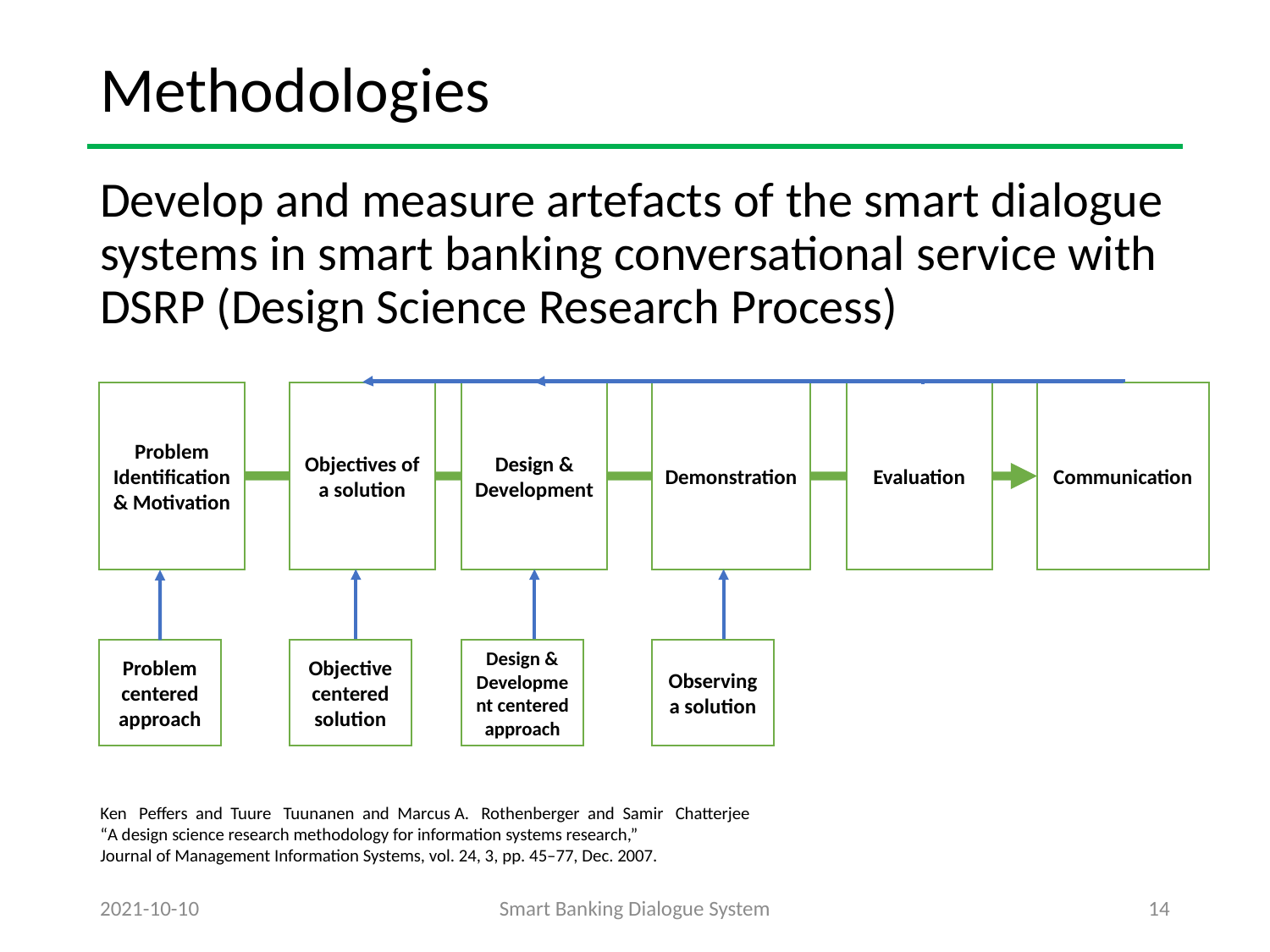

# Methodologies
Develop and measure artefacts of the smart dialogue systems in smart banking conversational service with DSRP (Design Science Research Process)

Problem Identification & Motivation
Objectives of a solution
Design & Development
Demonstration
Evaluation
Communication
Problem centered approach
Objective centered solution
Design & Development centered approach
Observing a solution
Ken   Peffers  and  Tuure   Tuunanen  and  Marcus A.   Rothenberger  and  Samir   Chatterjee
“A design science research methodology for information systems research,”
Journal of Management Information Systems, vol. 24, 3, pp. 45–77, Dec. 2007.
2021-10-10
Smart Banking Dialogue System
14